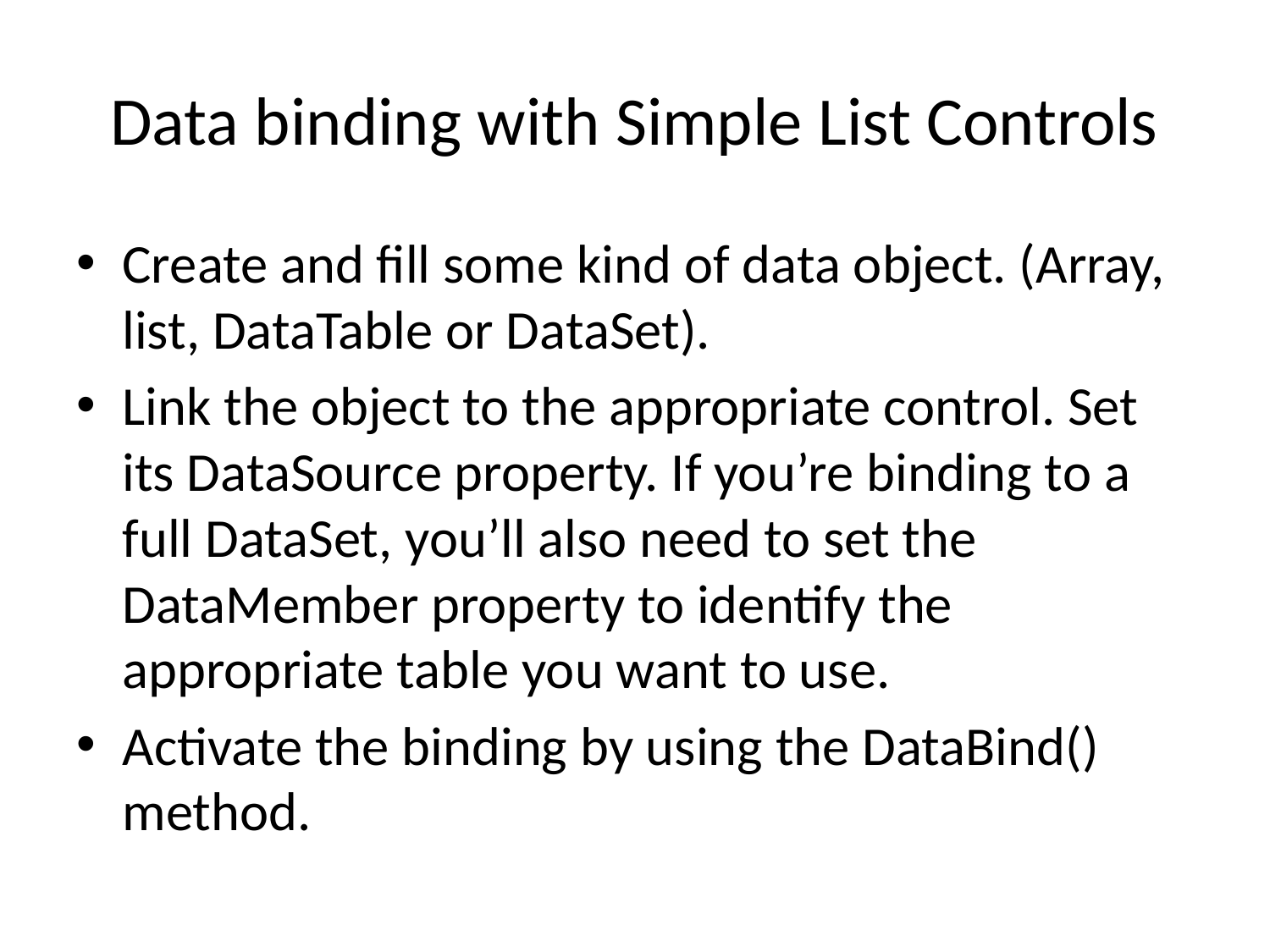

# Data binding with Simple List Controls
Create and fill some kind of data object. (Array, list, DataTable or DataSet).
Link the object to the appropriate control. Set its DataSource property. If you’re binding to a full DataSet, you’ll also need to set the DataMember property to identify the appropriate table you want to use.
Activate the binding by using the DataBind() method.